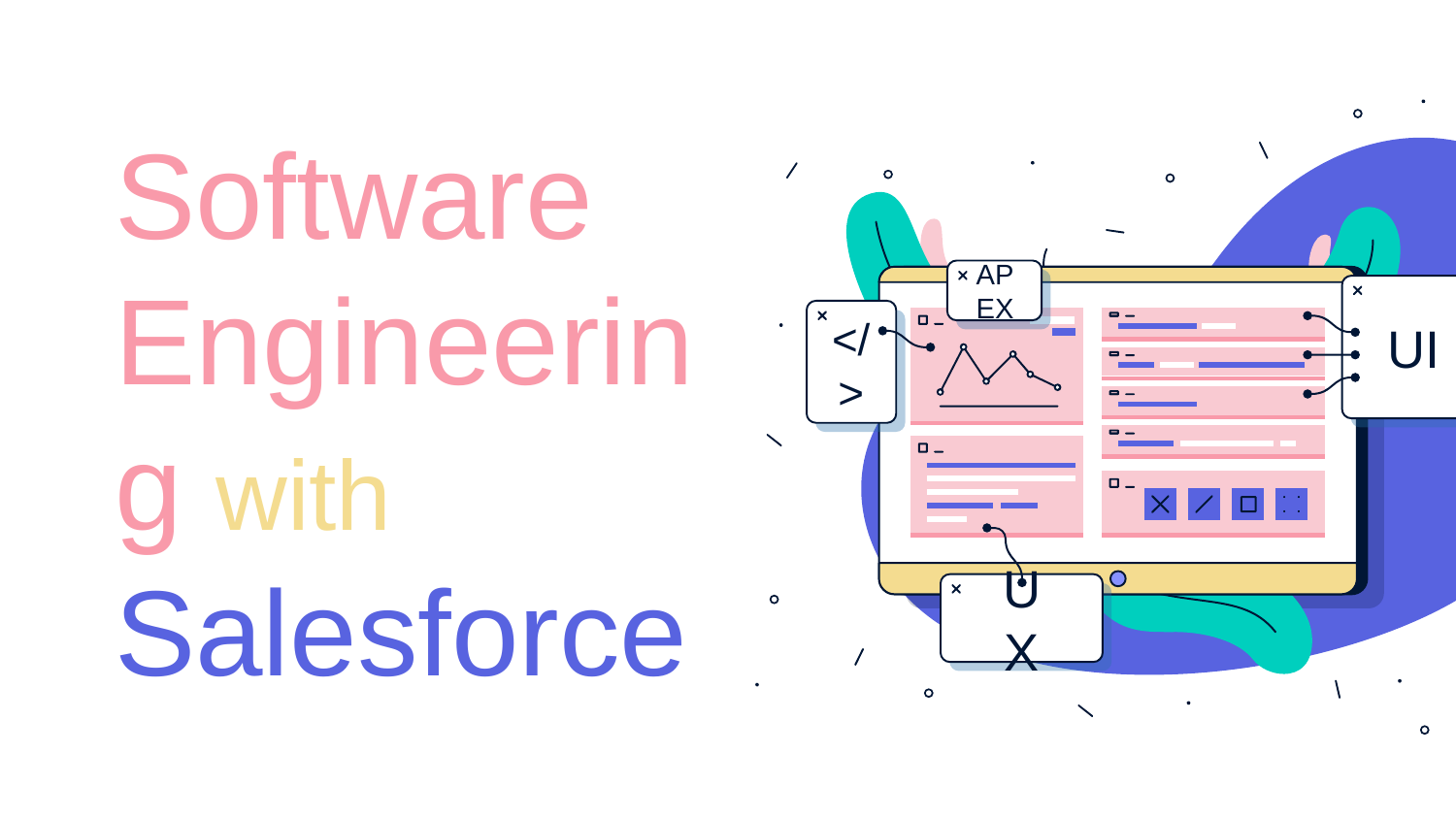

APEX

UI

</>

UX
# Software Engineering with Salesforce